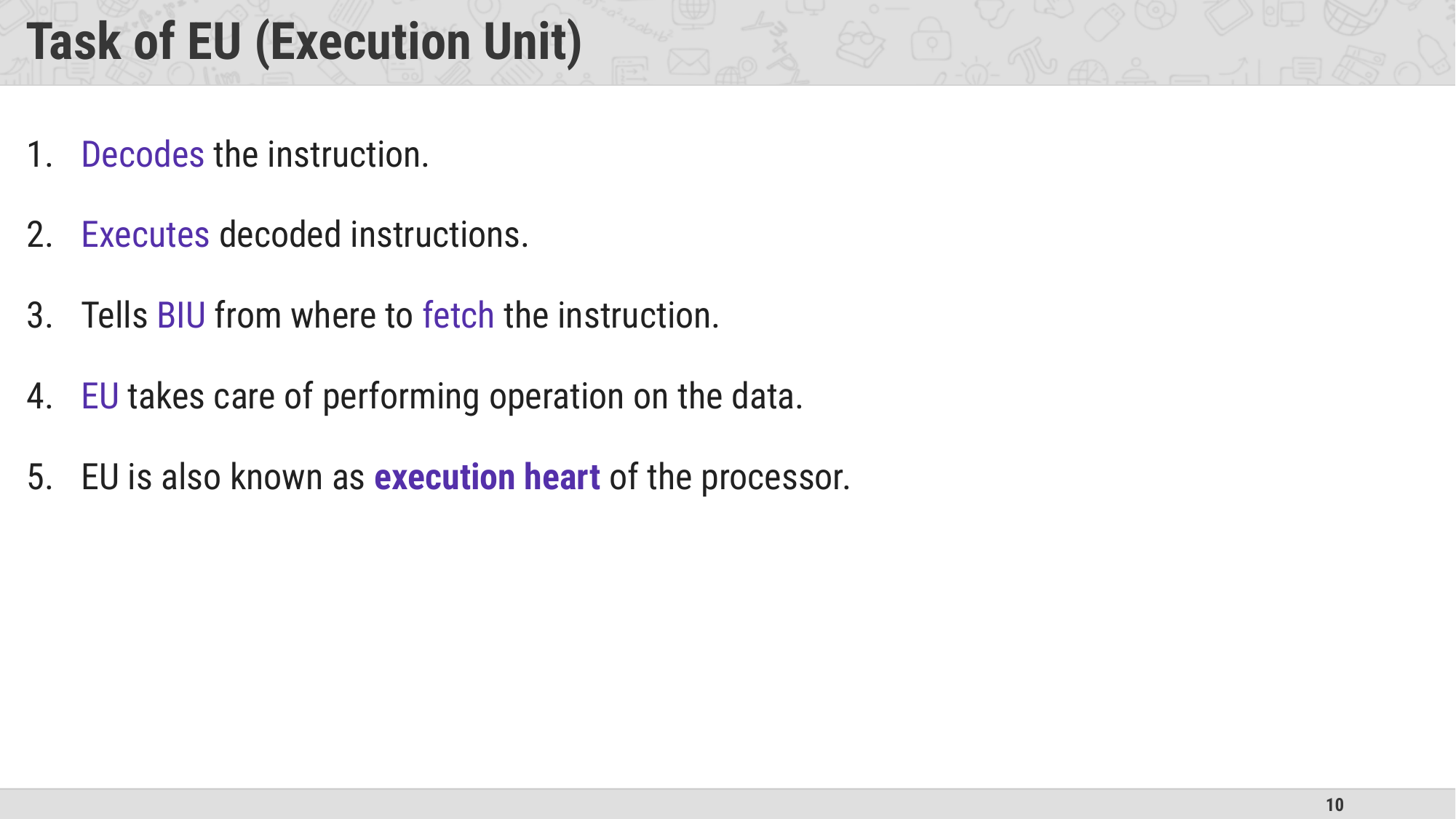

# Task of EU (Execution Unit)
Decodes the instruction.
Executes decoded instructions.
Tells BIU from where to fetch the instruction.
EU takes care of performing operation on the data.
EU is also known as execution heart of the processor.